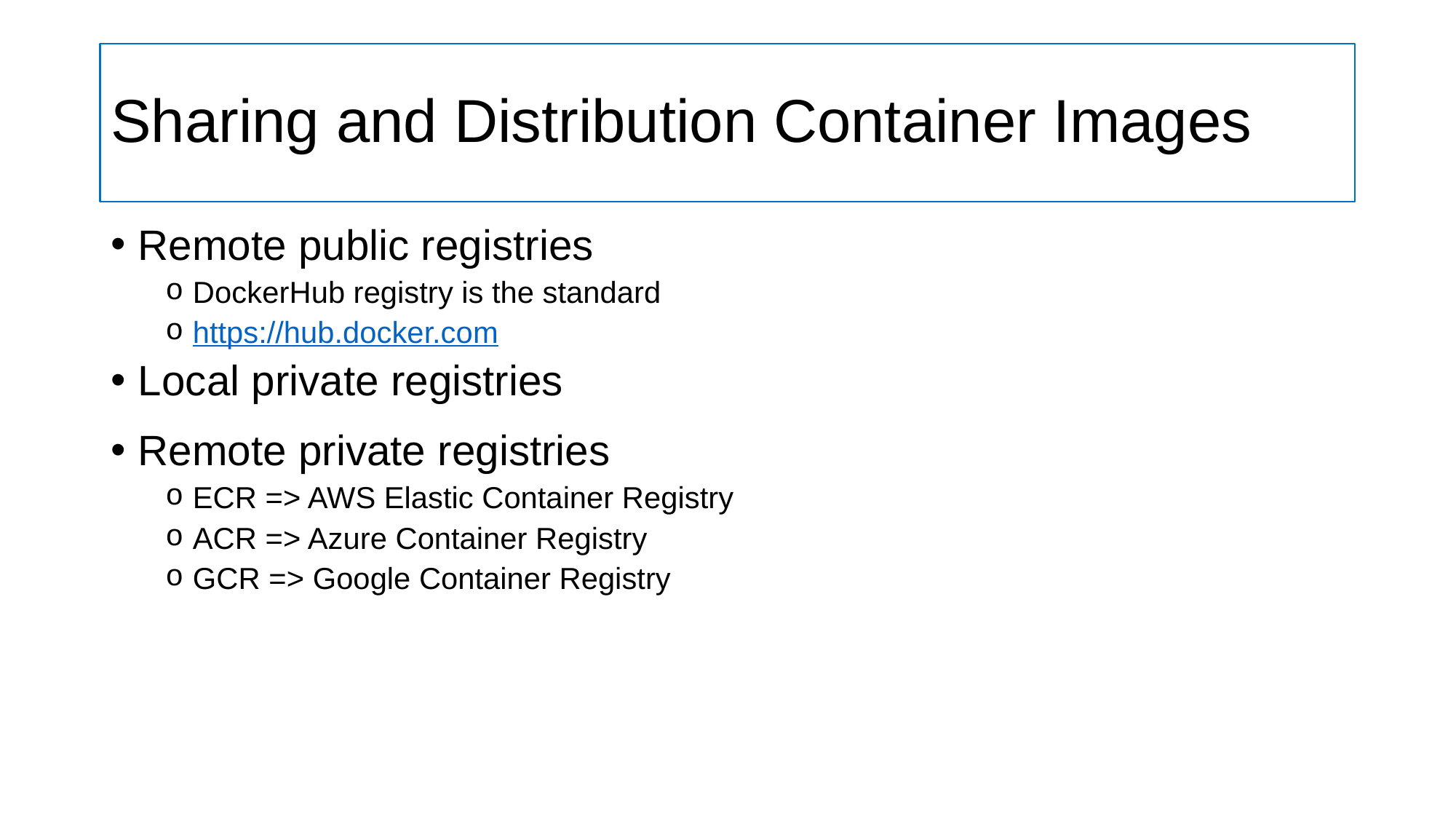

# Sharing and Distribution Container Images
Remote public registries
DockerHub registry is the standard
https://hub.docker.com
Local private registries
Remote private registries
ECR => AWS Elastic Container Registry
ACR => Azure Container Registry
GCR => Google Container Registry